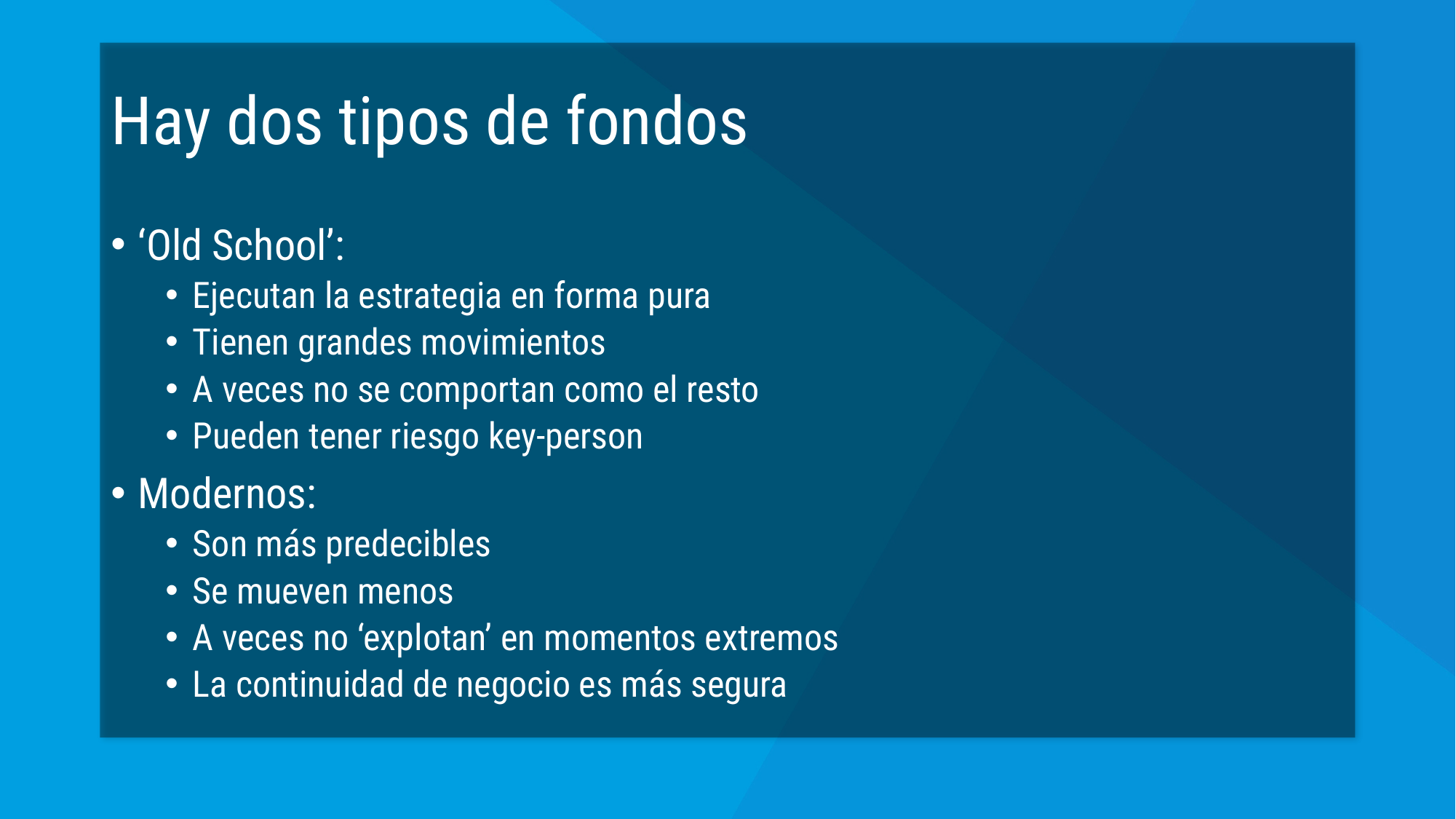

# Hay dos tipos de fondos
‘Old School’:
Ejecutan la estrategia en forma pura
Tienen grandes movimientos
A veces no se comportan como el resto
Pueden tener riesgo key-person
Modernos:
Son más predecibles
Se mueven menos
A veces no ‘explotan’ en momentos extremos
La continuidad de negocio es más segura